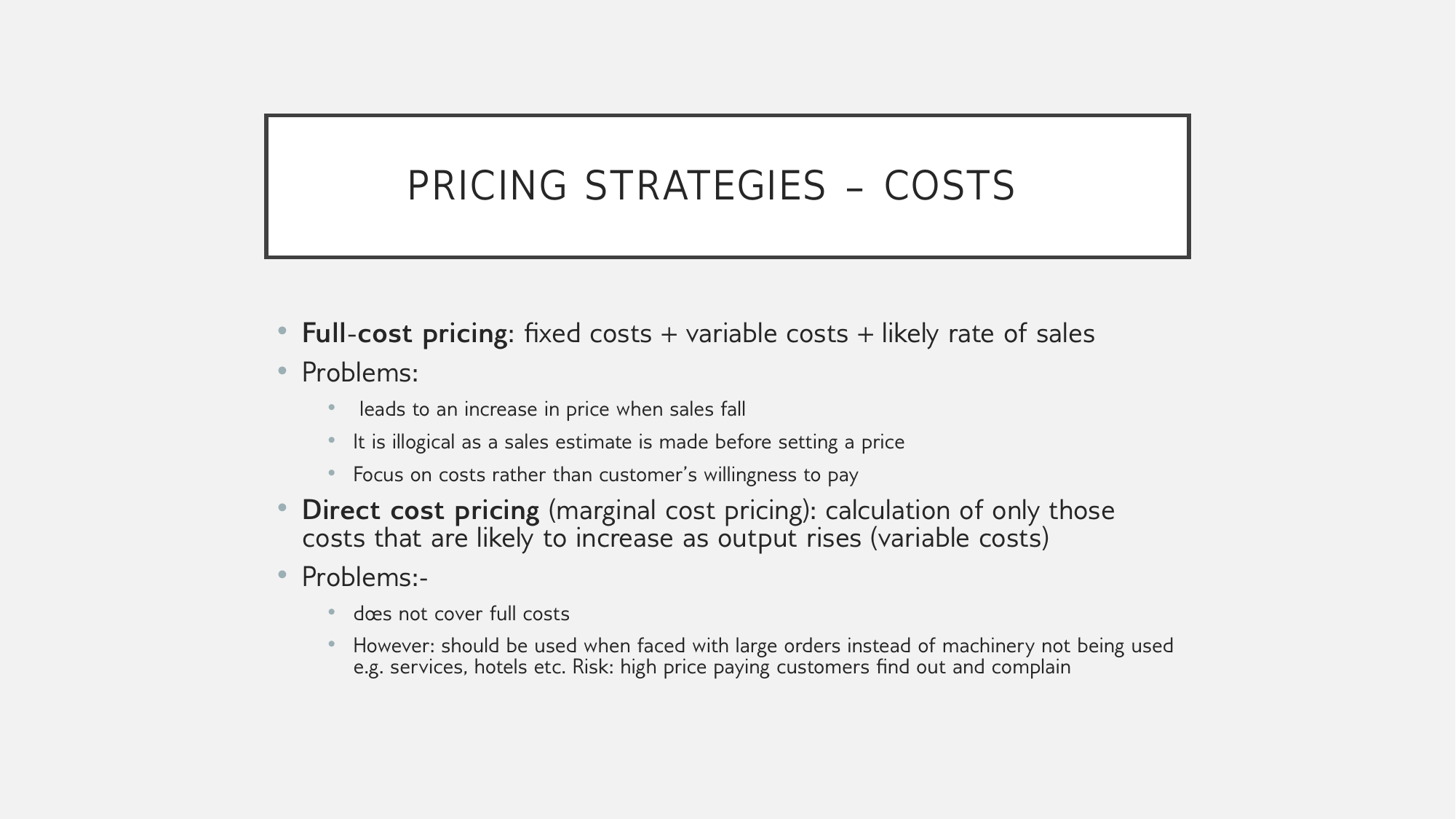

# Pricing Strategies – COSTS
Full-cost pricing: fixed costs + variable costs + likely rate of sales
Problems:
 leads to an increase in price when sales fall
It is illogical as a sales estimate is made before setting a price
Focus on costs rather than customer’s willingness to pay
Direct cost pricing (marginal cost pricing): calculation of only those costs that are likely to increase as output rises (variable costs)
Problems:-
does not cover full costs
However: should be used when faced with large orders instead of machinery not being used e.g. services, hotels etc. Risk: high price paying customers find out and complain